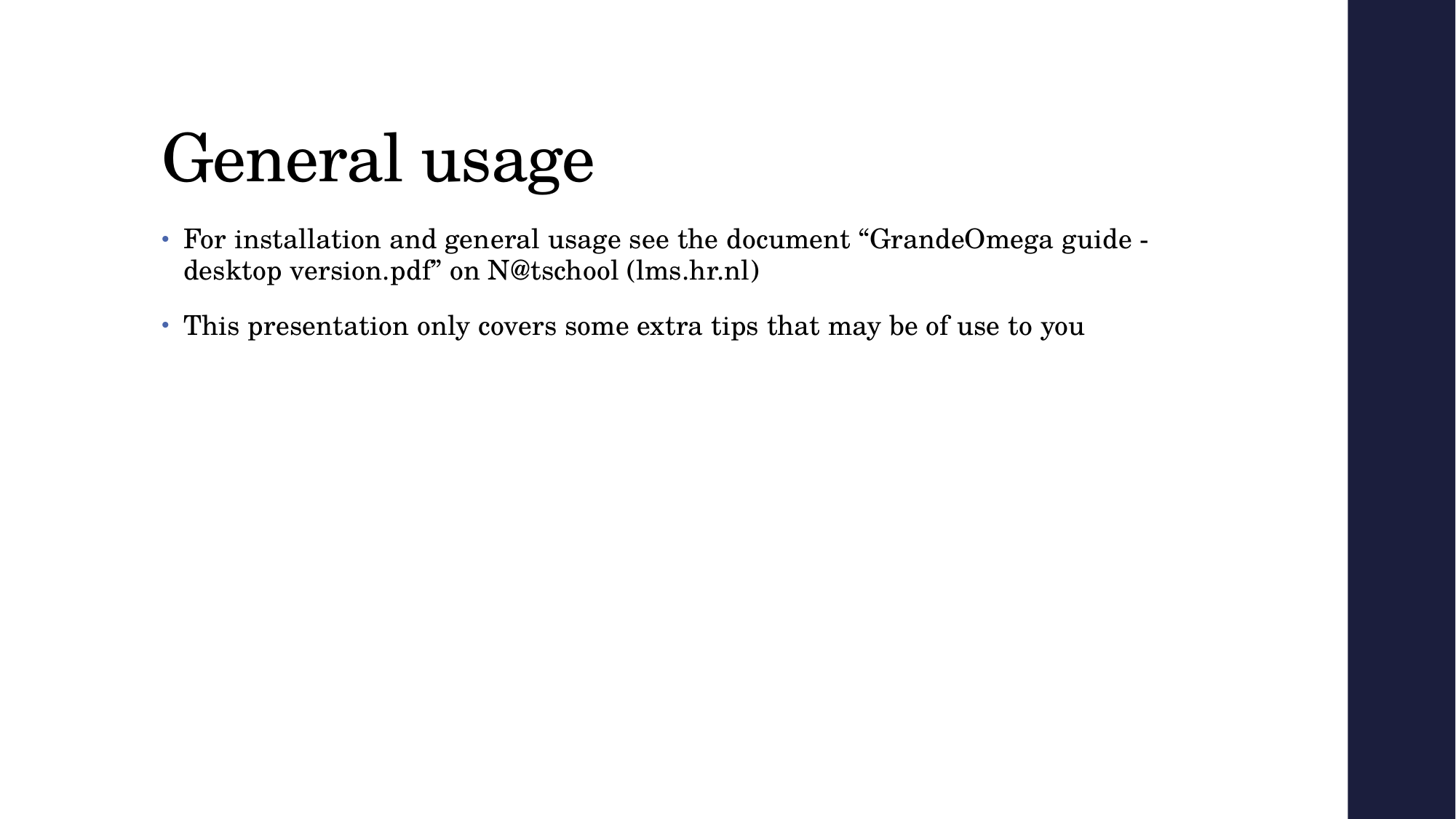

# General usage
For installation and general usage see the document “GrandeOmega guide - desktop version.pdf” on N@tschool (lms.hr.nl)
This presentation only covers some extra tips that may be of use to you